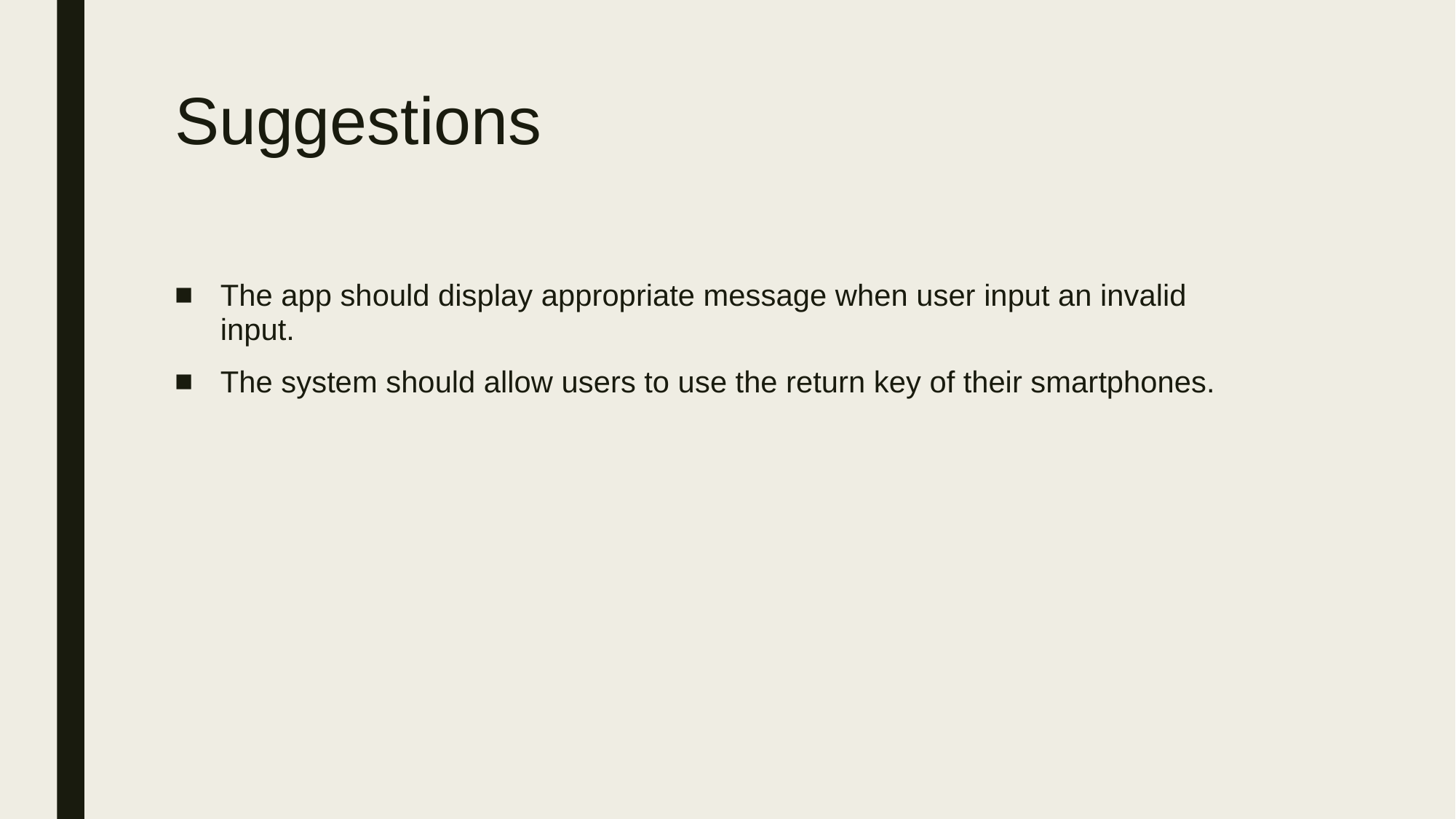

# Suggestions
The app should display appropriate message when user input an invalid input.
The system should allow users to use the return key of their smartphones.